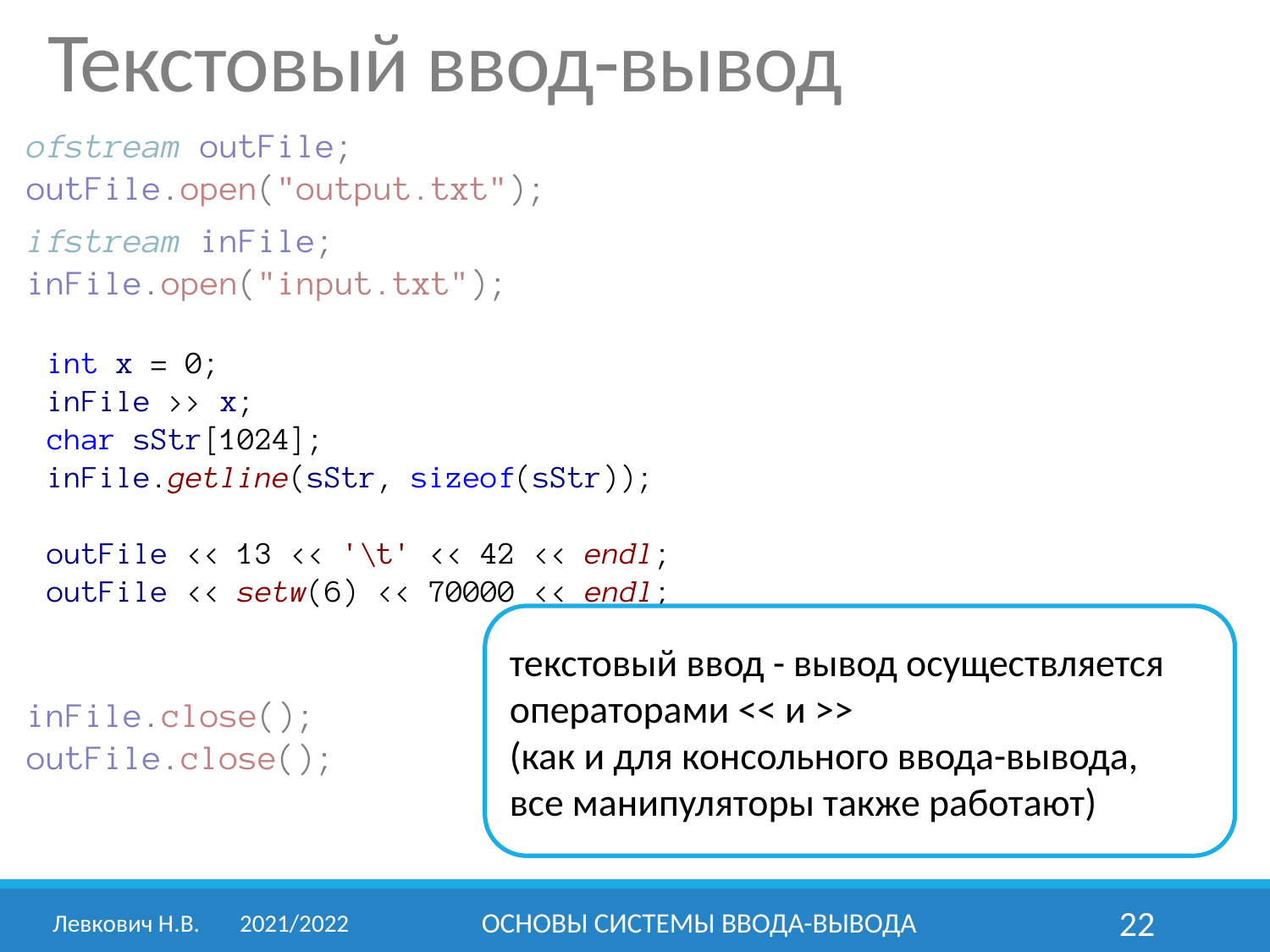

Текстовый ввод-вывод
ofstream outFile;
outFile.open("output.txt");
ifstream inFile;
inFile.open("input.txt");

int x = 0;
inFile >> x;
char sStr[1024];
inFile.getline(sStr, sizeof(sStr));

outFile << 13 << '\t' << 42 << endl;
outFile << setw(6) << 70000 << endl;
текстовый ввод - вывод осуществляется операторами << и >>
(как и для консольного ввода-вывода,
все манипуляторы также работают)

inFile.close();
outFile.close();
Левкович Н.В.	2021/2022
ОСНОВЫ СИСТЕМЫ ВВОДА-ВЫВОДА
22